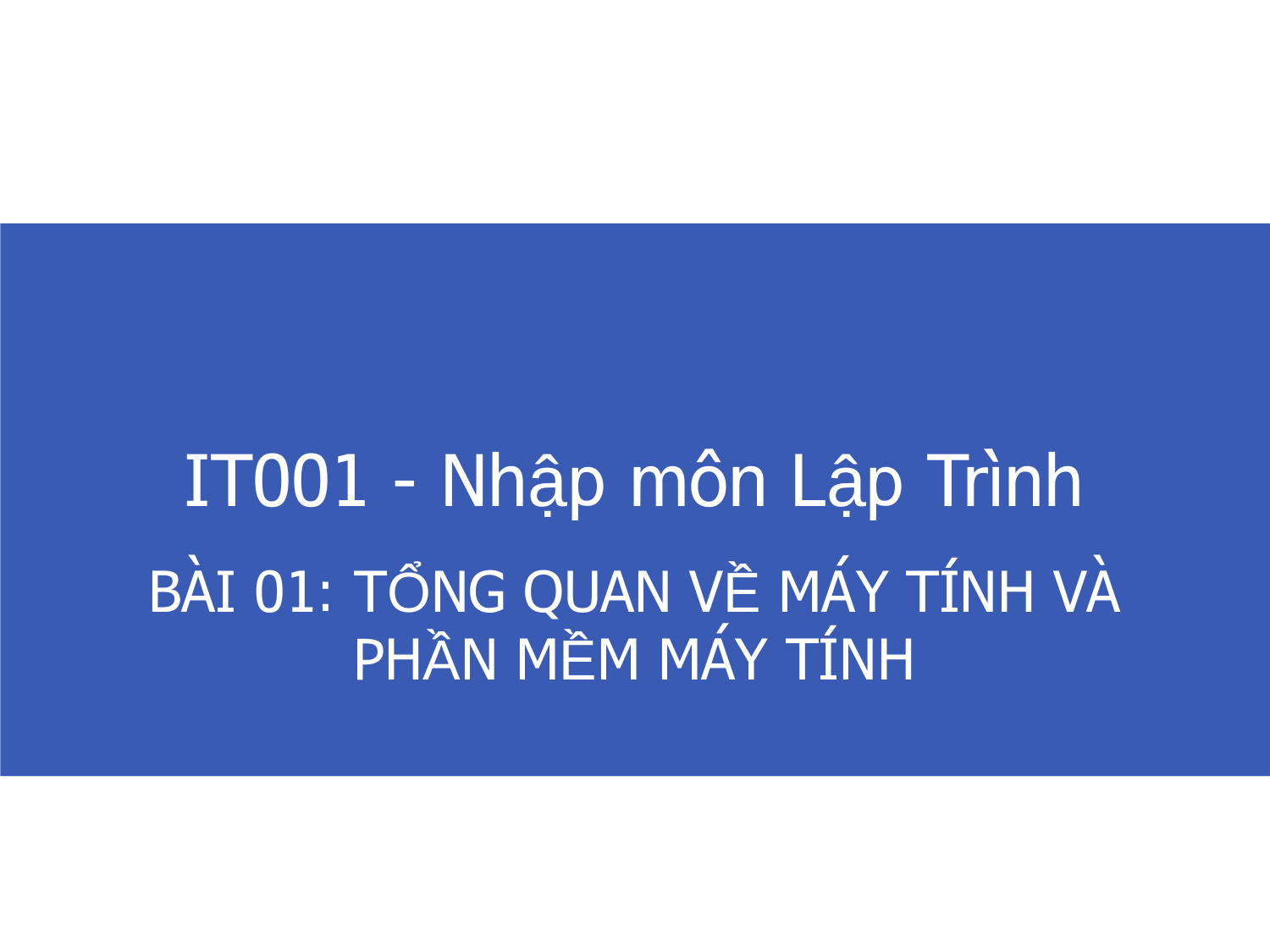

# IT001 - Nhập môn Lập Trình
Bài 01: Tổng quan về máy tính và phần mềm máy tính